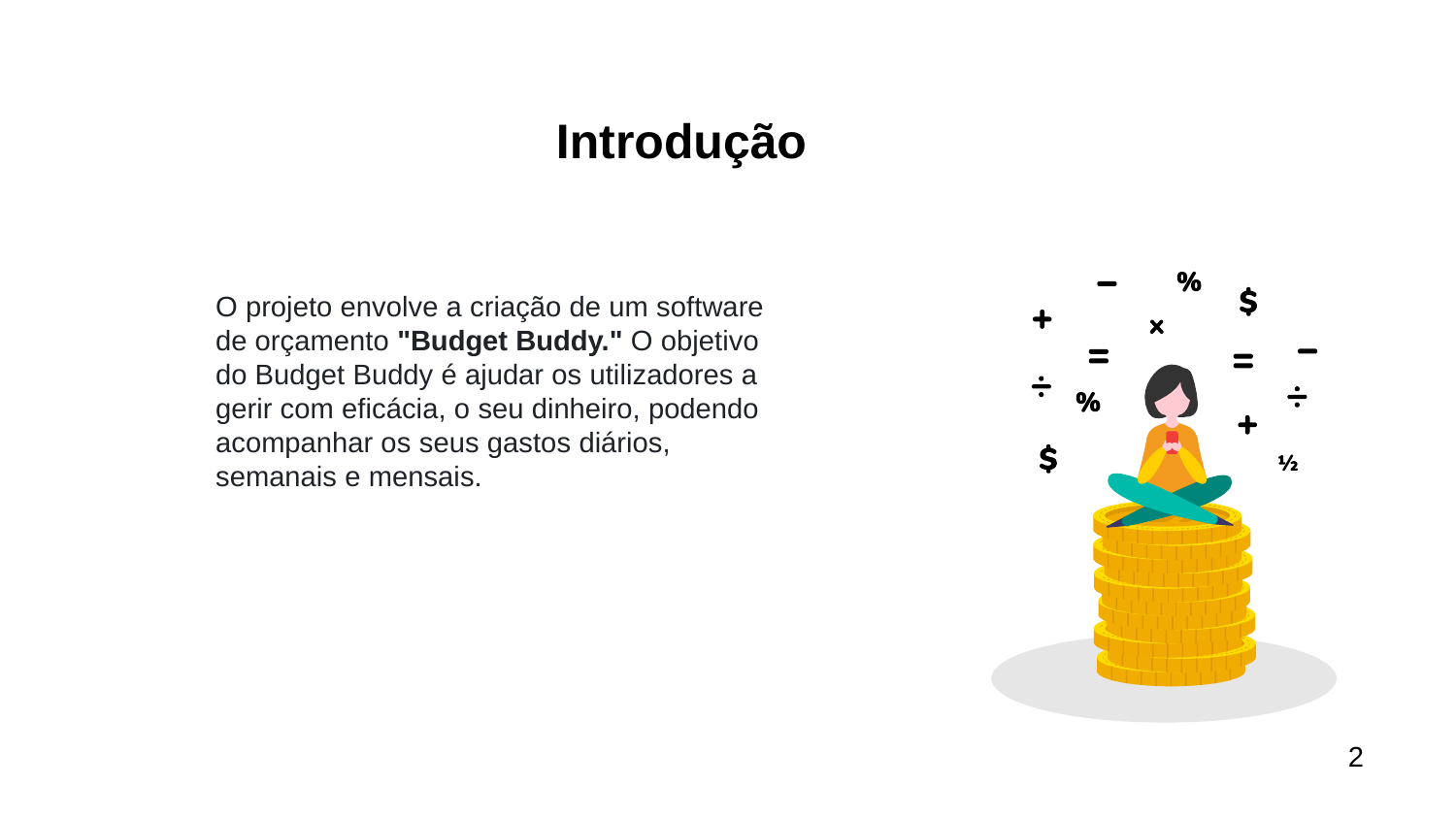

# Introdução

O projeto envolve a criação de um software de orçamento "Budget Buddy." O objetivo do Budget Buddy é ajudar os utilizadores a gerir com eficácia, o seu dinheiro, podendo acompanhar os seus gastos diários, semanais e mensais.
2